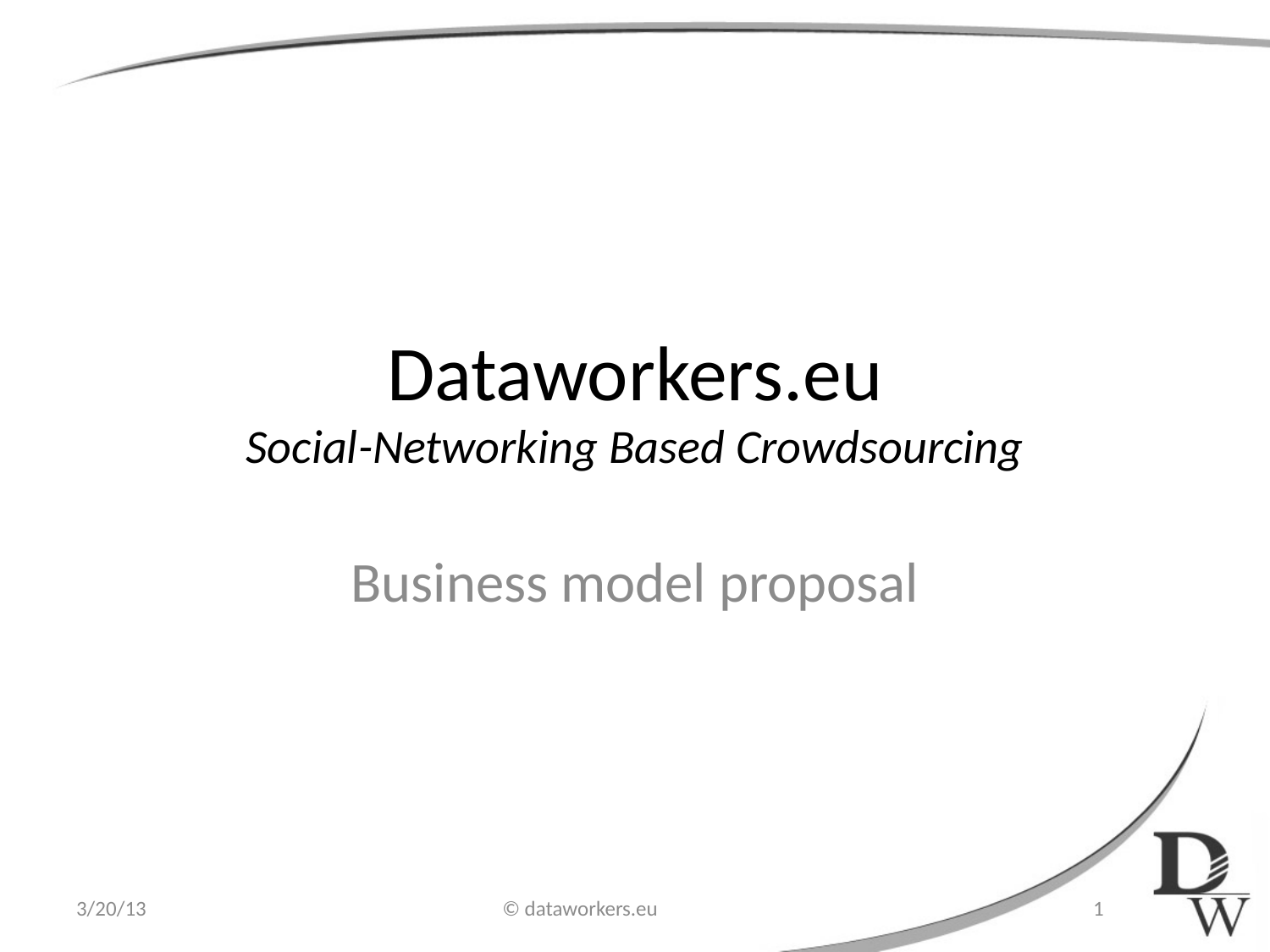

# Dataworkers.eu Social-Networking Based Crowdsourcing
Business model proposal
3/20/13
© dataworkers.eu
1